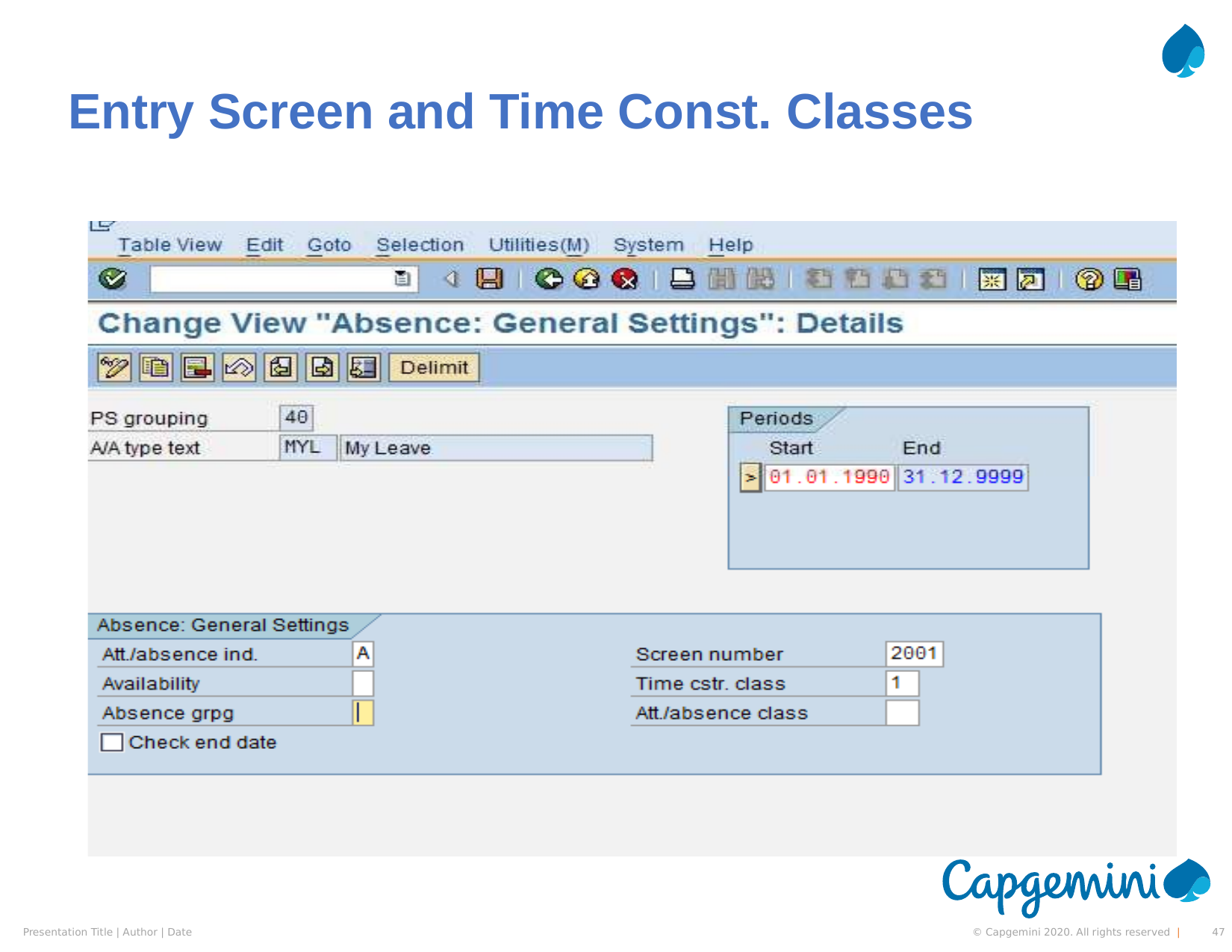

# Entry Screen and Time Const. Classes